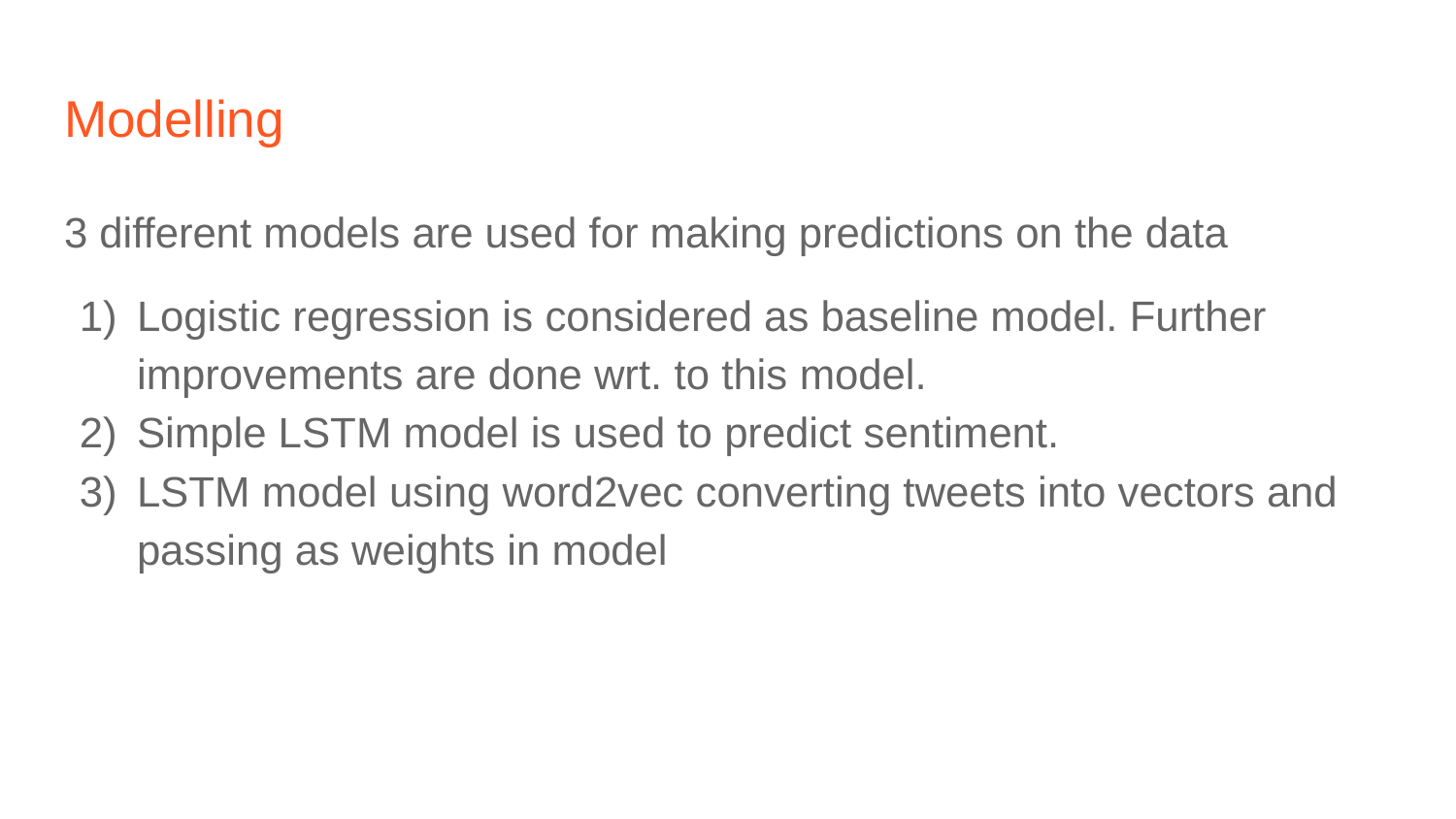

# Modelling
3 different models are used for making predictions on the data
Logistic regression is considered as baseline model. Further improvements are done wrt. to this model.
Simple LSTM model is used to predict sentiment.
LSTM model using word2vec converting tweets into vectors and passing as weights in model